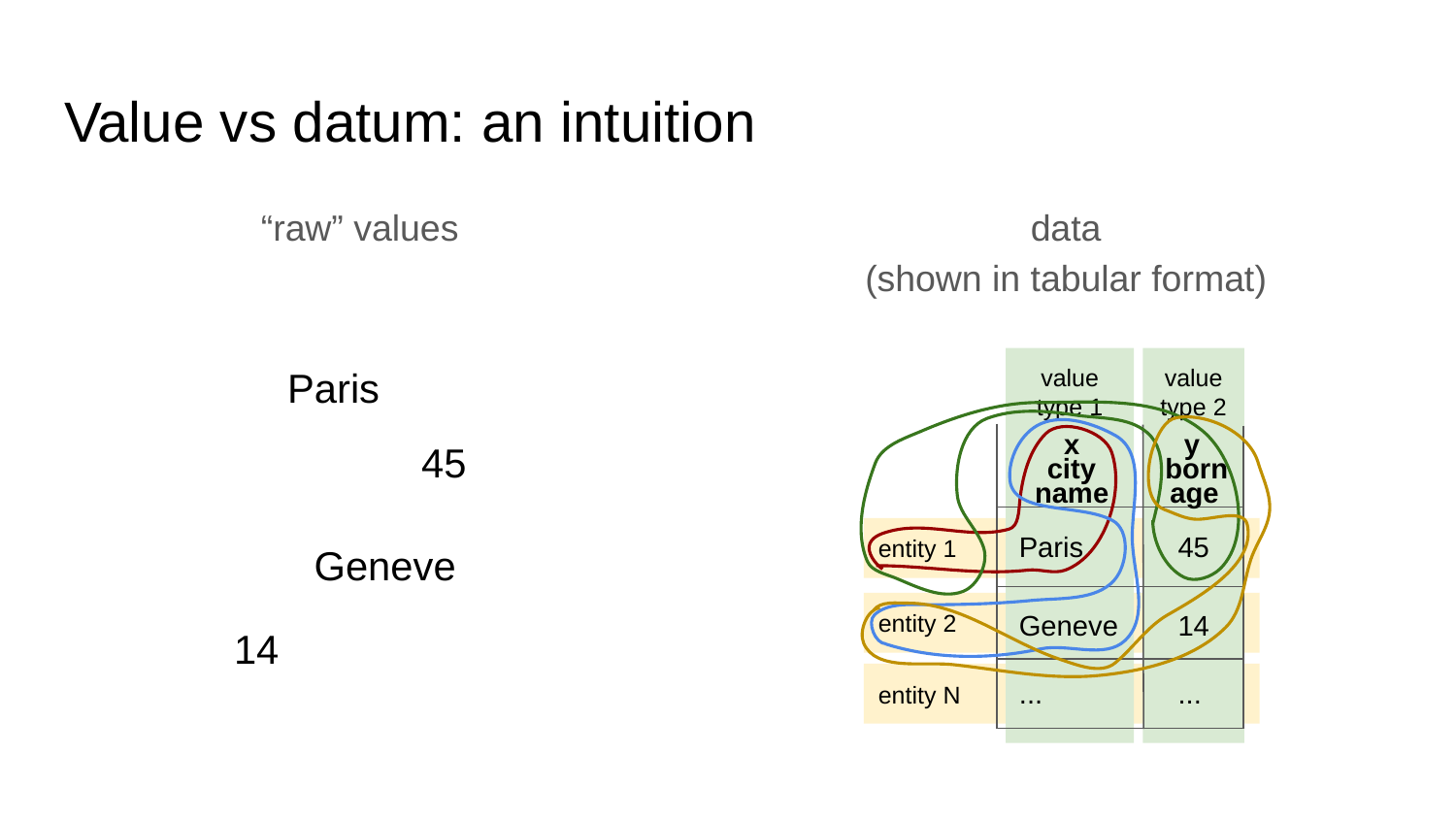

# Value vs datum: an intuition
data
(shown in tabular format)
“raw” values
Paris
value type 1
value type 2

x
y

45
Paris
45
Geneve
14
...
...

city
born
age
name
entity 1
Geneve
entity 2
14
entity N